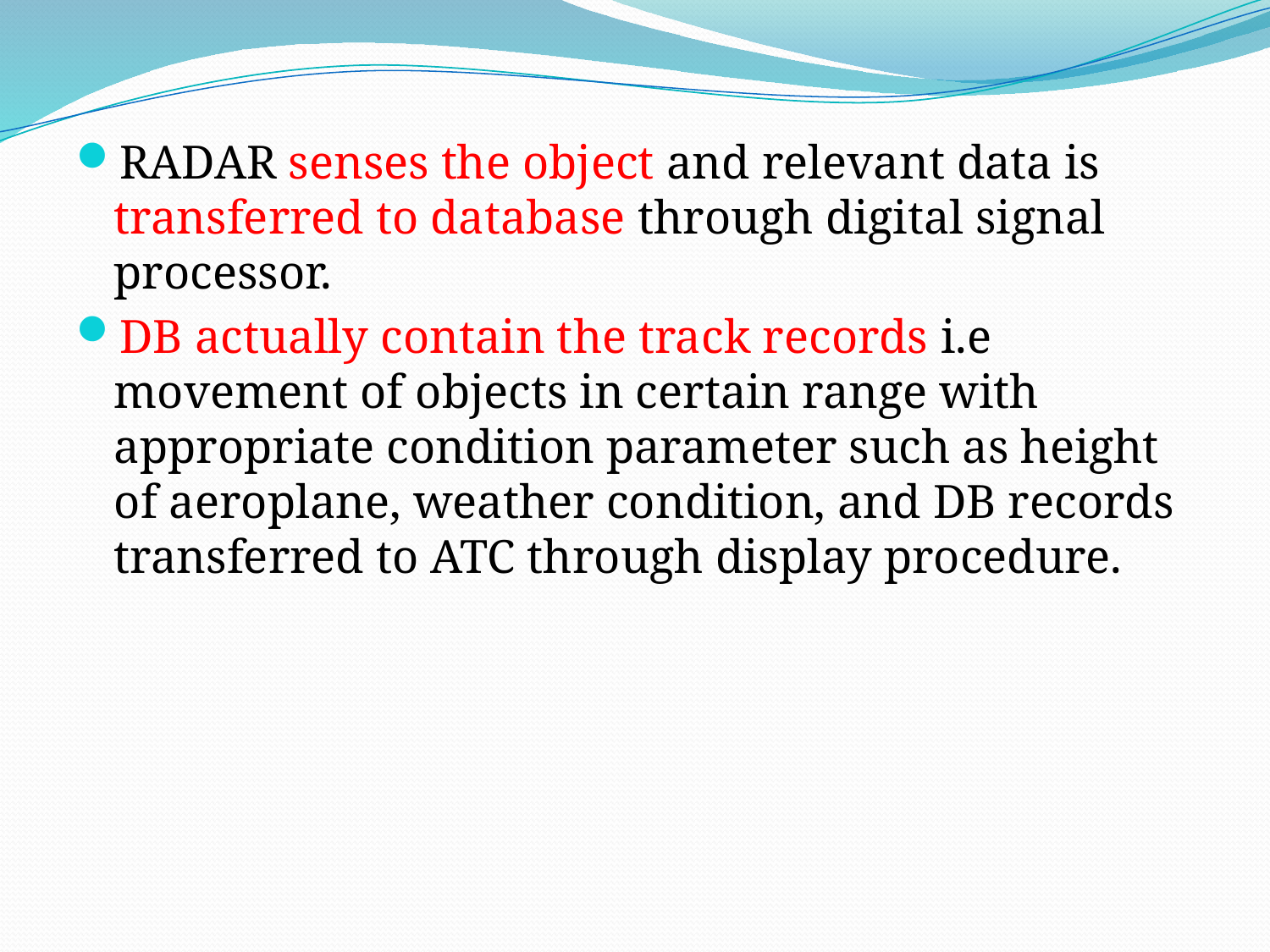

RADAR senses the object and relevant data is transferred to database through digital signal processor.
DB actually contain the track records i.e movement of objects in certain range with appropriate condition parameter such as height of aeroplane, weather condition, and DB records transferred to ATC through display procedure.